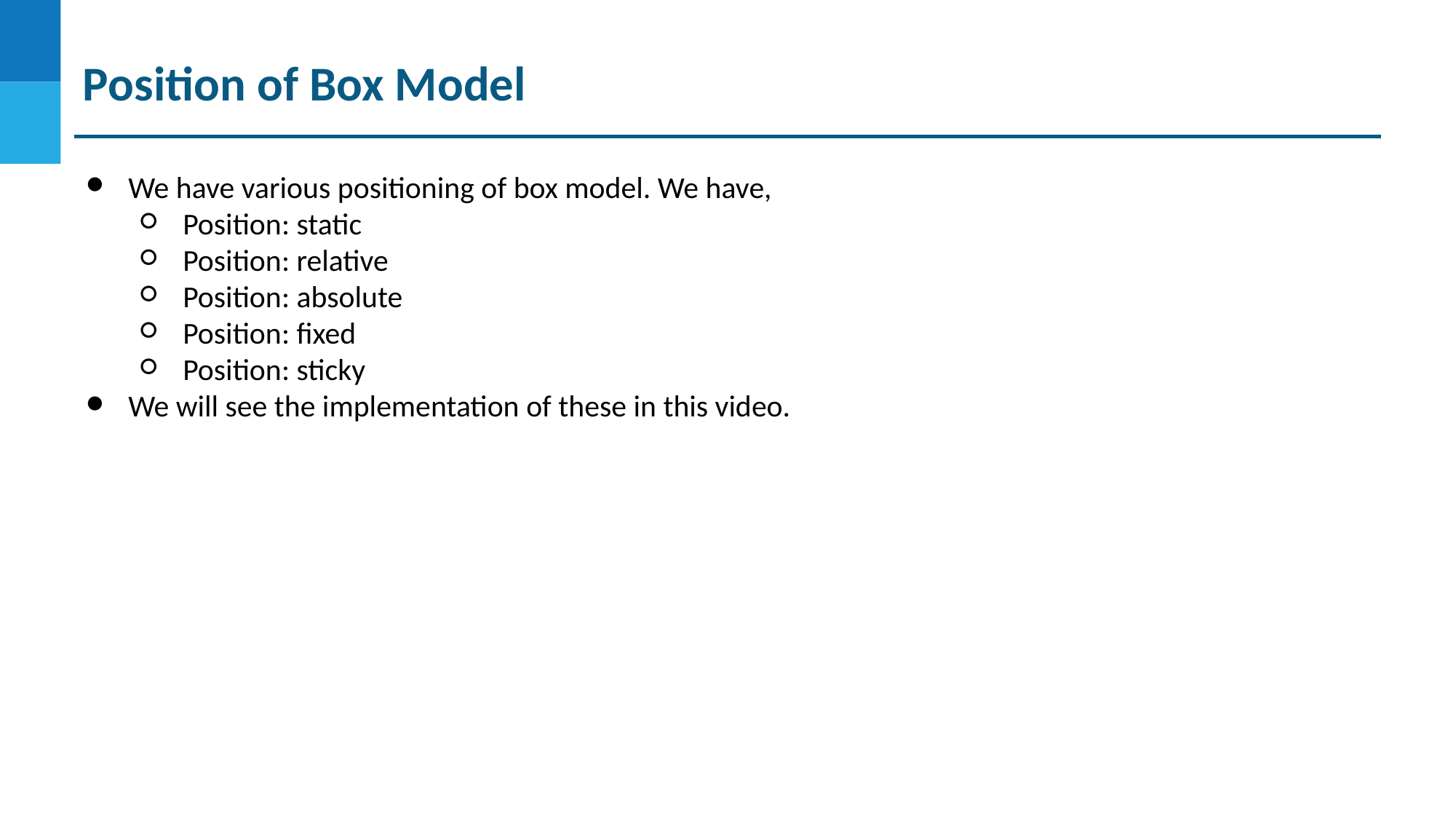

Position of Box Model
We have various positioning of box model. We have,
Position: static
Position: relative
Position: absolute
Position: fixed
Position: sticky
We will see the implementation of these in this video.